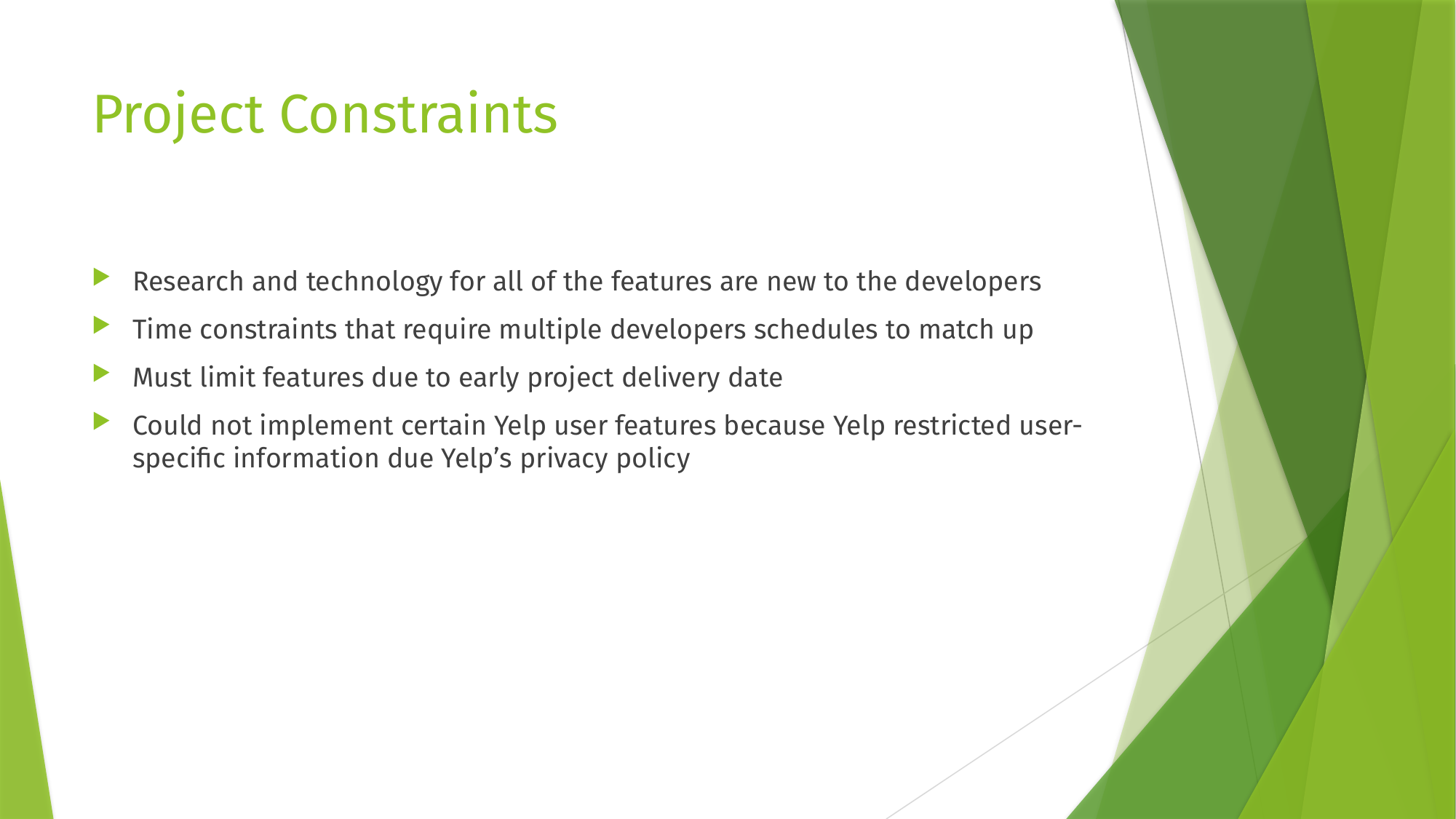

# Project Constraints
Research and technology for all of the features are new to the developers
Time constraints that require multiple developers schedules to match up
Must limit features due to early project delivery date
Could not implement certain Yelp user features because Yelp restricted user-specific information due Yelp’s privacy policy